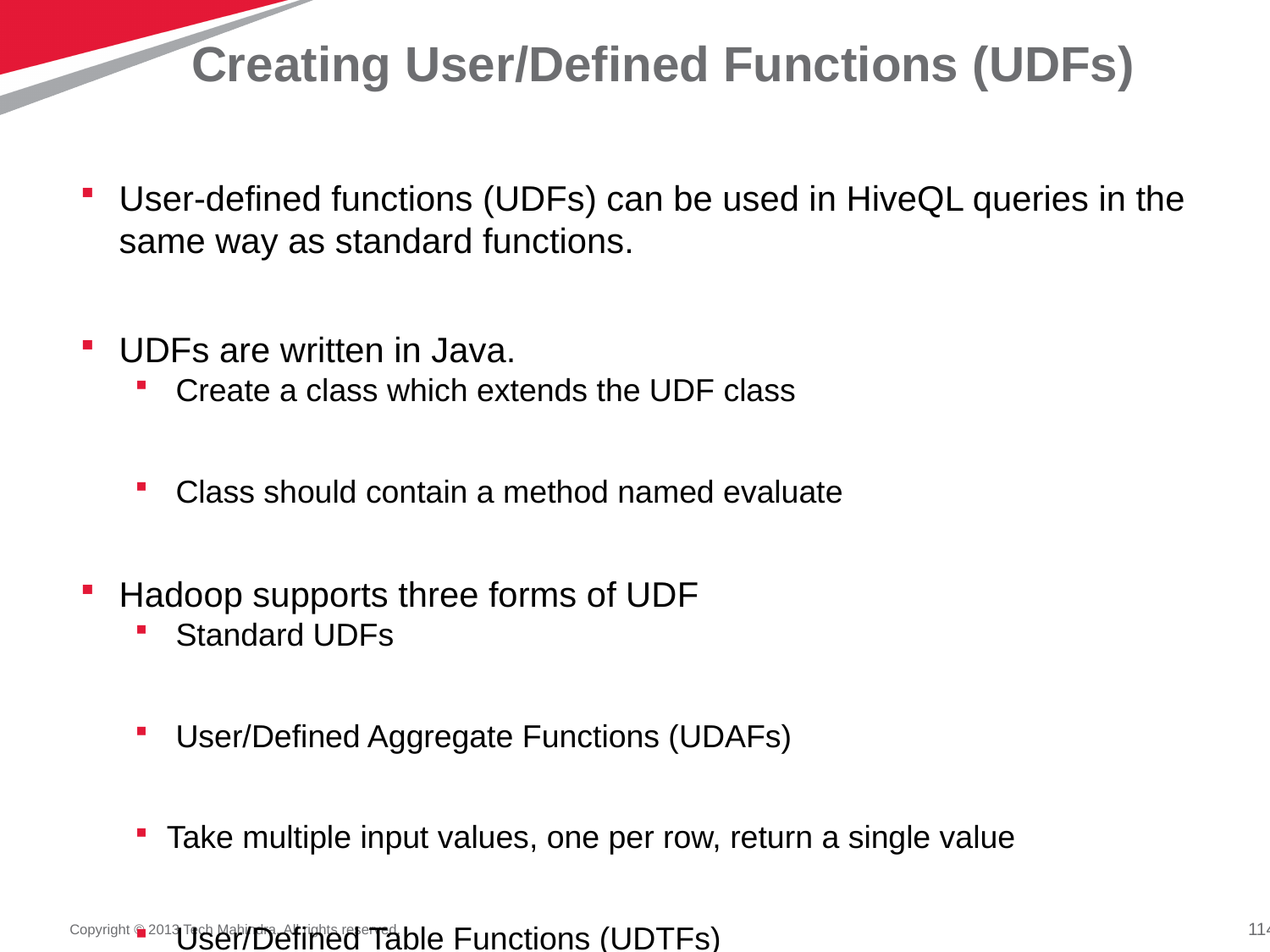

# Creating User/Defined Functions (UDFs)
User-defined functions (UDFs) can be used in HiveQL queries in the same way as standard functions.

UDFs are written in Java.
 Create a class which extends the UDF class

 Class should contain a method named evaluate

Hadoop supports three forms of UDF
 Standard UDFs

 User/Defined Aggregate Functions (UDAFs)

Take multiple input values, one per row, return a single value

 User/Defined Table Functions (UDTFs)
Take a single row as input, return multiple rows as output